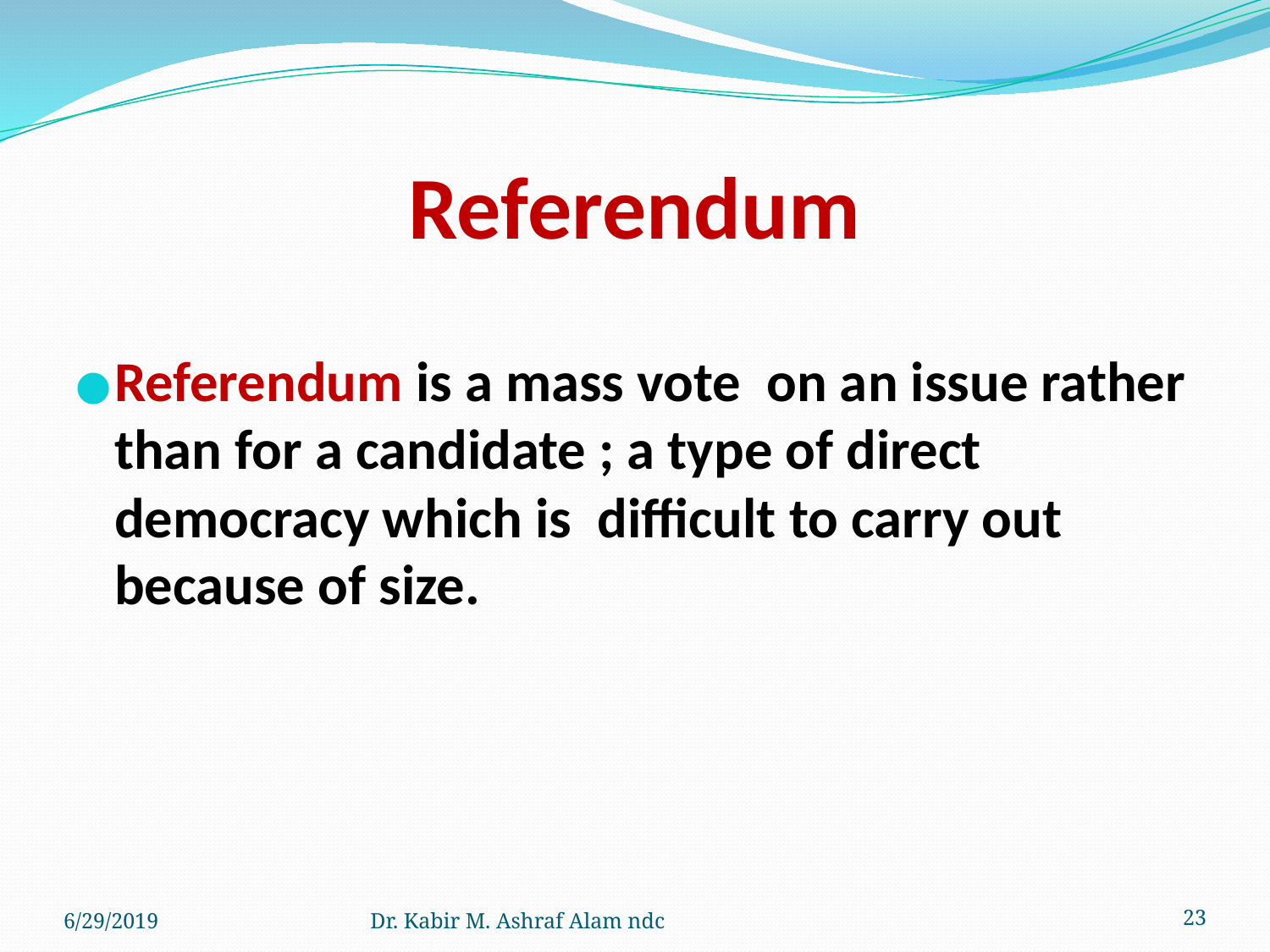

# Referendum

Referendum is a mass vote  on an issue rather than for a candidate ; a type of direct democracy which is  difficult to carry out because of size.
6/29/2019
Dr. Kabir M. Ashraf Alam ndc
23